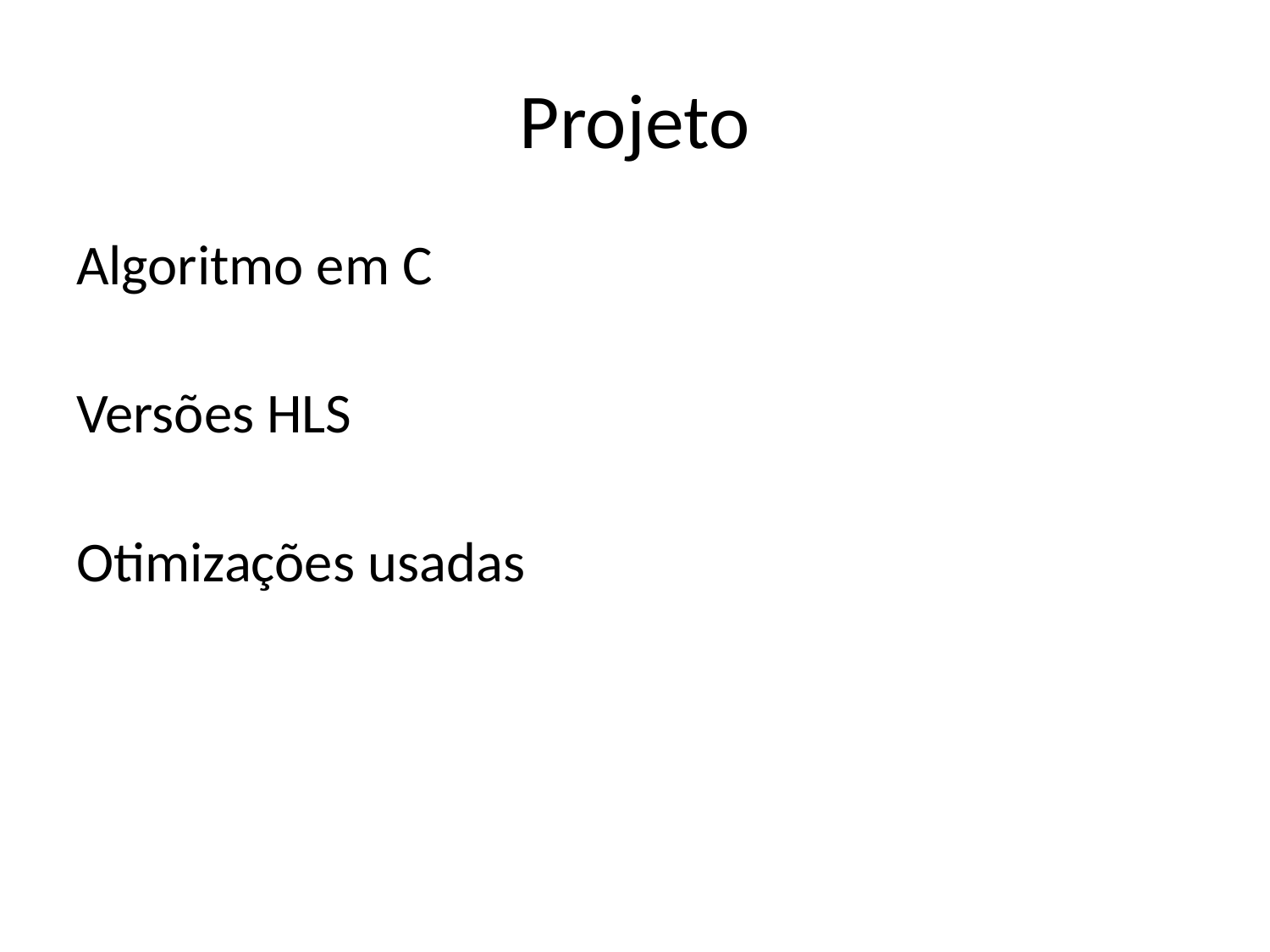

# Projeto
Algoritmo em C

Versões HLS

Otimizações usadas